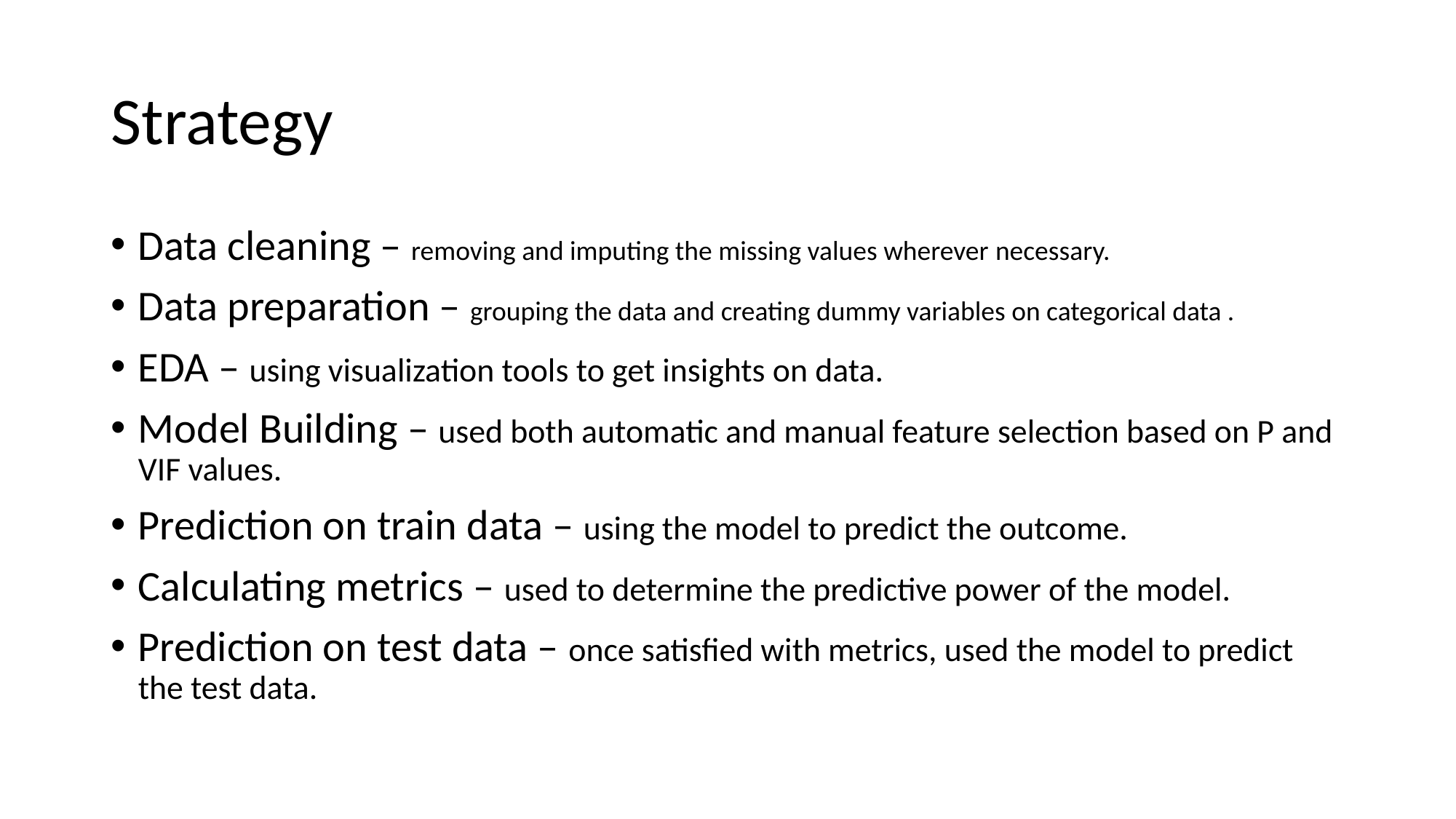

# Strategy
Data cleaning – removing and imputing the missing values wherever necessary.
Data preparation – grouping the data and creating dummy variables on categorical data .
EDA – using visualization tools to get insights on data.
Model Building – used both automatic and manual feature selection based on P and VIF values.
Prediction on train data – using the model to predict the outcome.
Calculating metrics – used to determine the predictive power of the model.
Prediction on test data – once satisfied with metrics, used the model to predict the test data.